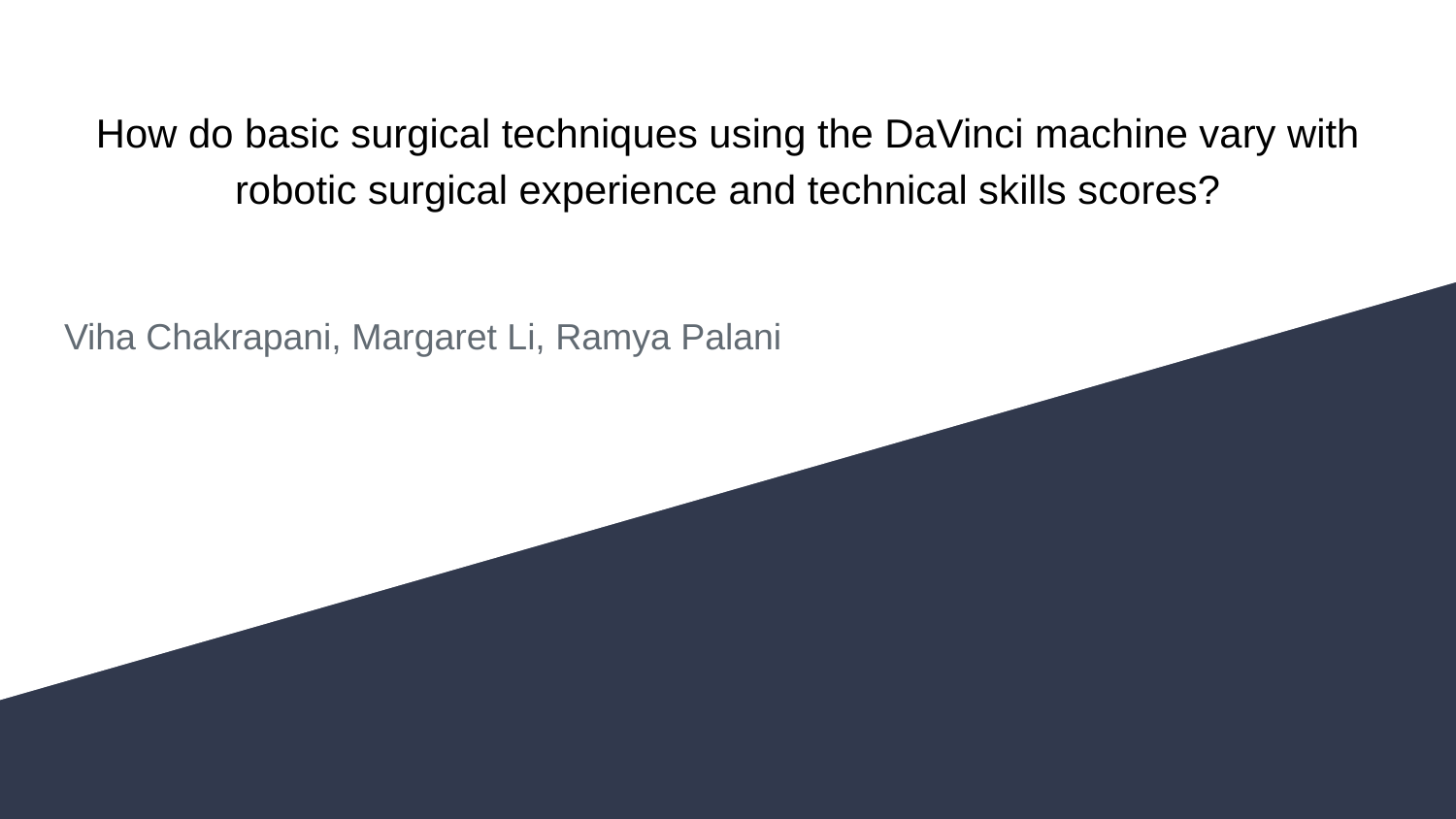

# How do basic surgical techniques using the DaVinci machine vary with robotic surgical experience and technical skills scores?

Viha Chakrapani, Margaret Li, Ramya Palani